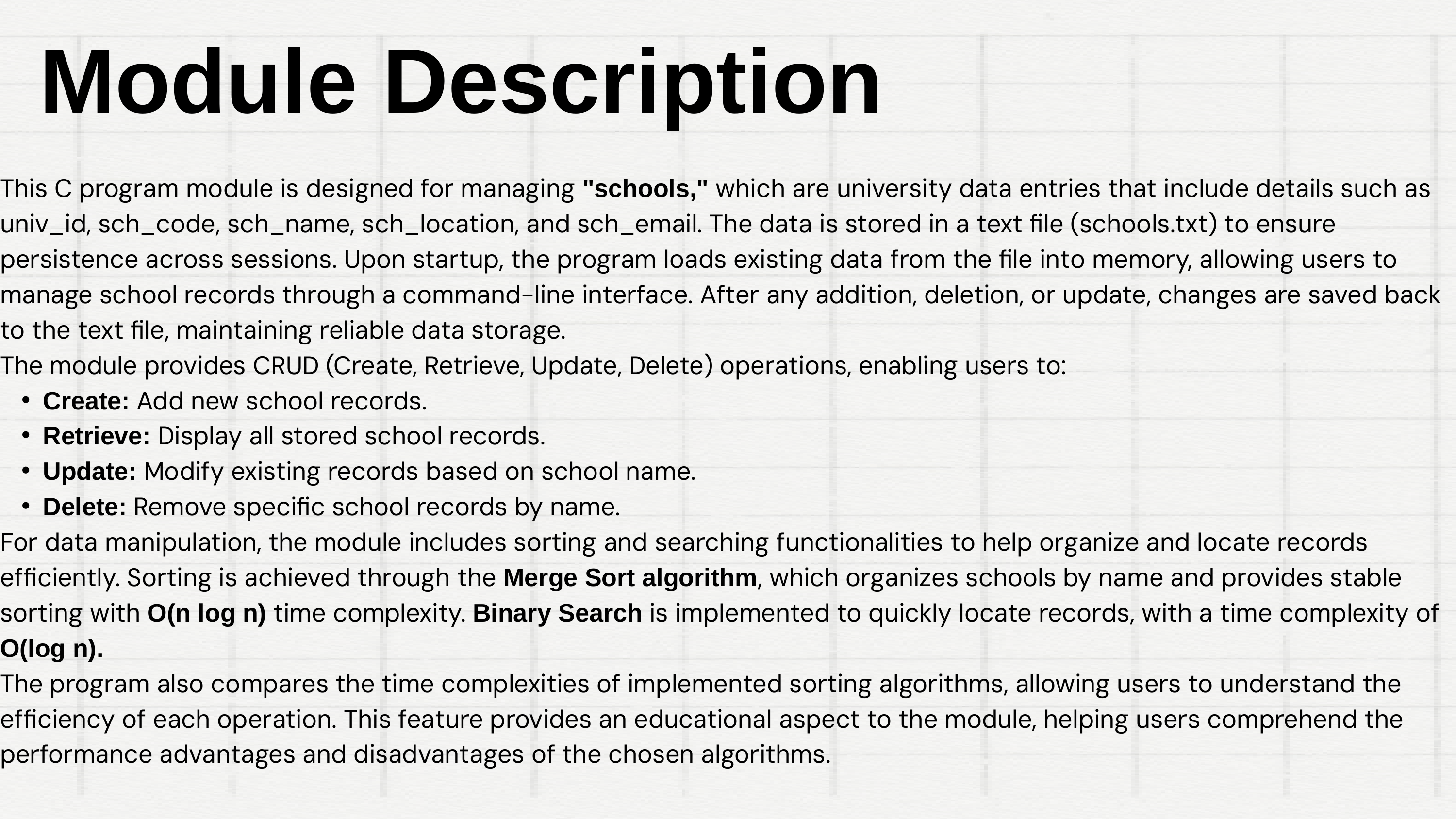

Module Description
This C program module is designed for managing "schools," which are university data entries that include details such as univ_id, sch_code, sch_name, sch_location, and sch_email. The data is stored in a text file (schools.txt) to ensure persistence across sessions. Upon startup, the program loads existing data from the file into memory, allowing users to manage school records through a command-line interface. After any addition, deletion, or update, changes are saved back to the text file, maintaining reliable data storage.
The module provides CRUD (Create, Retrieve, Update, Delete) operations, enabling users to:
Create: Add new school records.
Retrieve: Display all stored school records.
Update: Modify existing records based on school name.
Delete: Remove specific school records by name.
For data manipulation, the module includes sorting and searching functionalities to help organize and locate records efficiently. Sorting is achieved through the Merge Sort algorithm, which organizes schools by name and provides stable sorting with O(n log n) time complexity. Binary Search is implemented to quickly locate records, with a time complexity of O(log n).
The program also compares the time complexities of implemented sorting algorithms, allowing users to understand the efficiency of each operation. This feature provides an educational aspect to the module, helping users comprehend the performance advantages and disadvantages of the chosen algorithms.